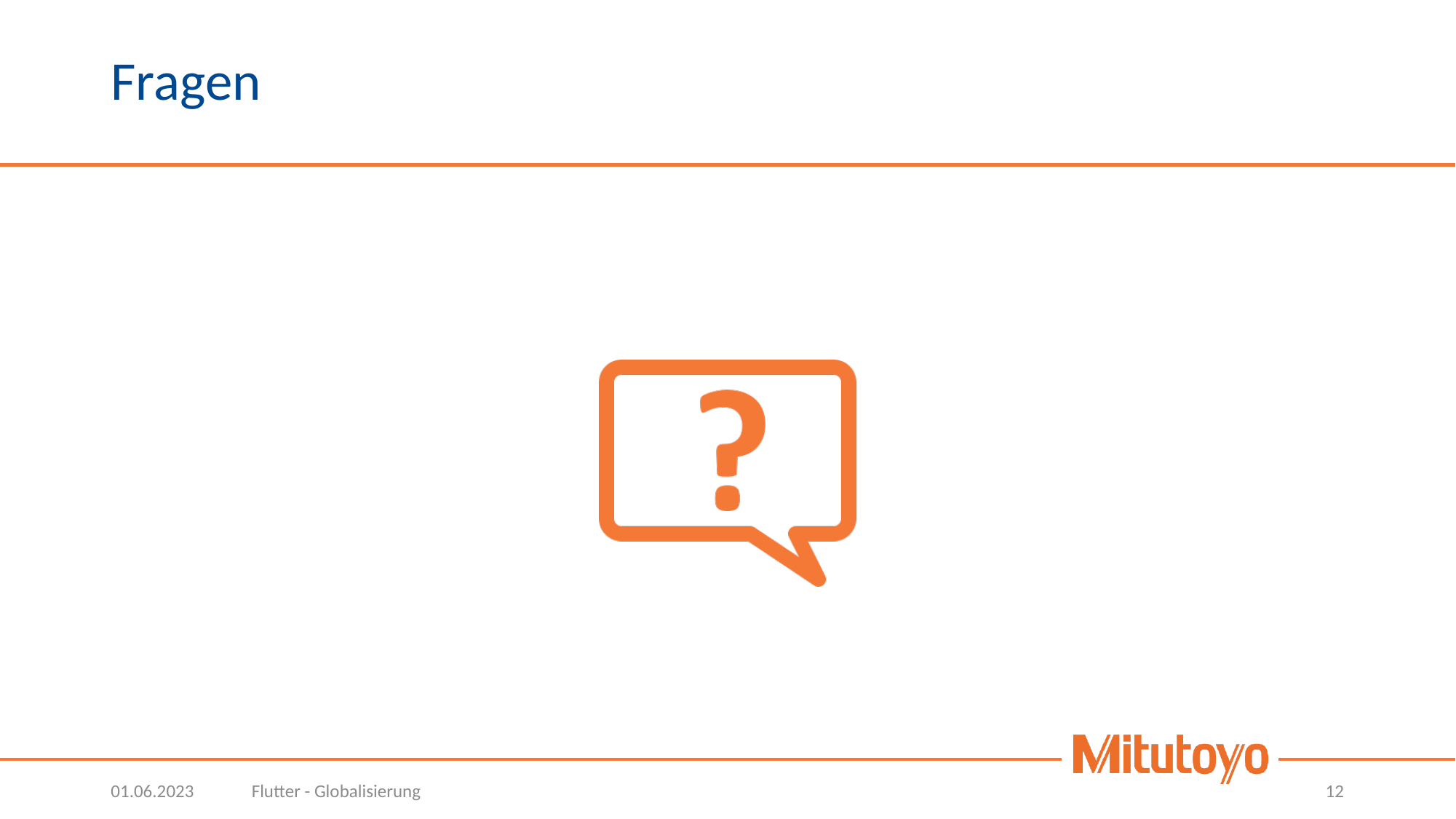

# Fragen
01.06.2023
Flutter - Globalisierung
12